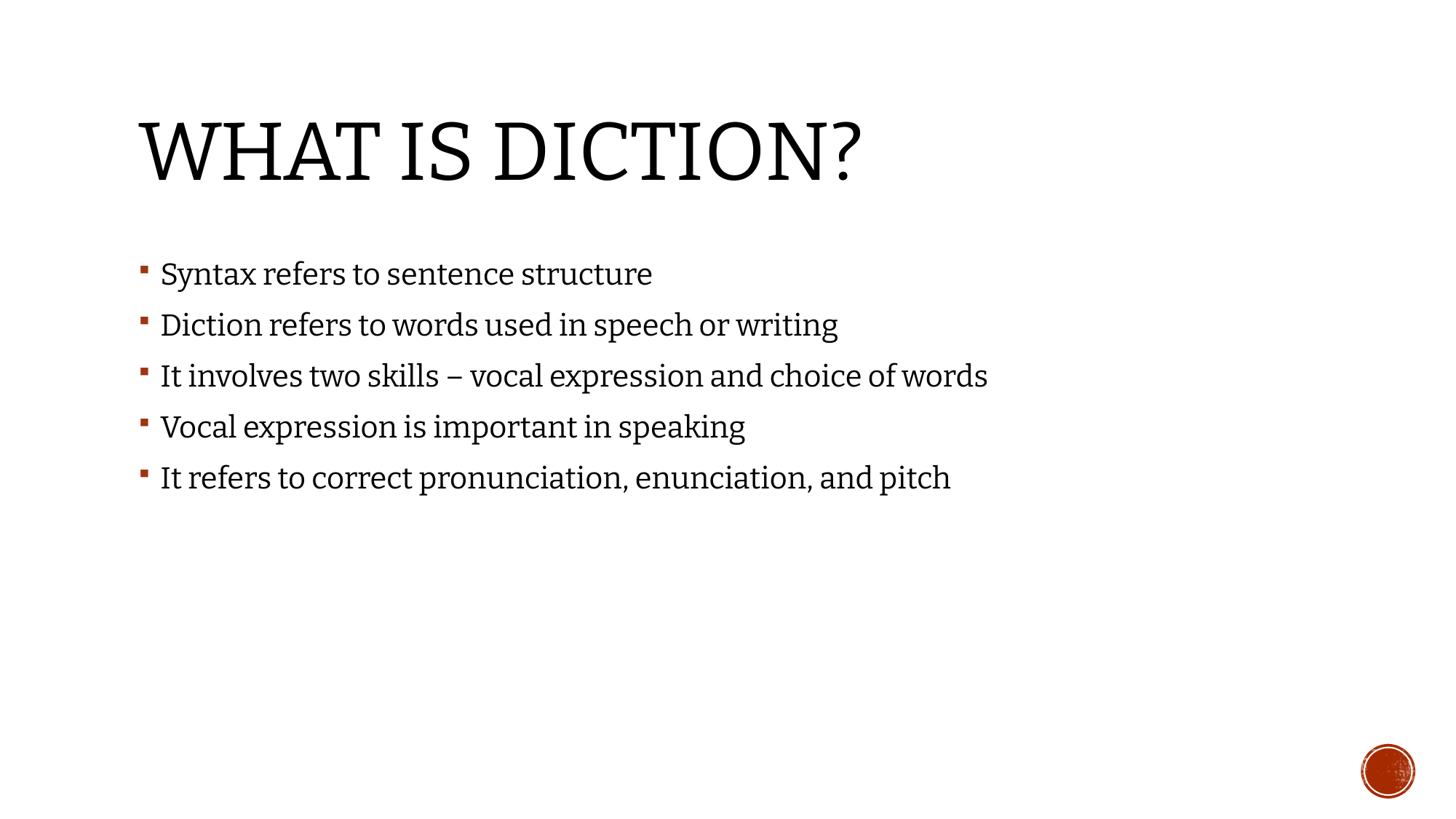

# What is diction?
Syntax refers to sentence structure
Diction refers to words used in speech or writing
It involves two skills – vocal expression and choice of words
Vocal expression is important in speaking
It refers to correct pronunciation, enunciation, and pitch